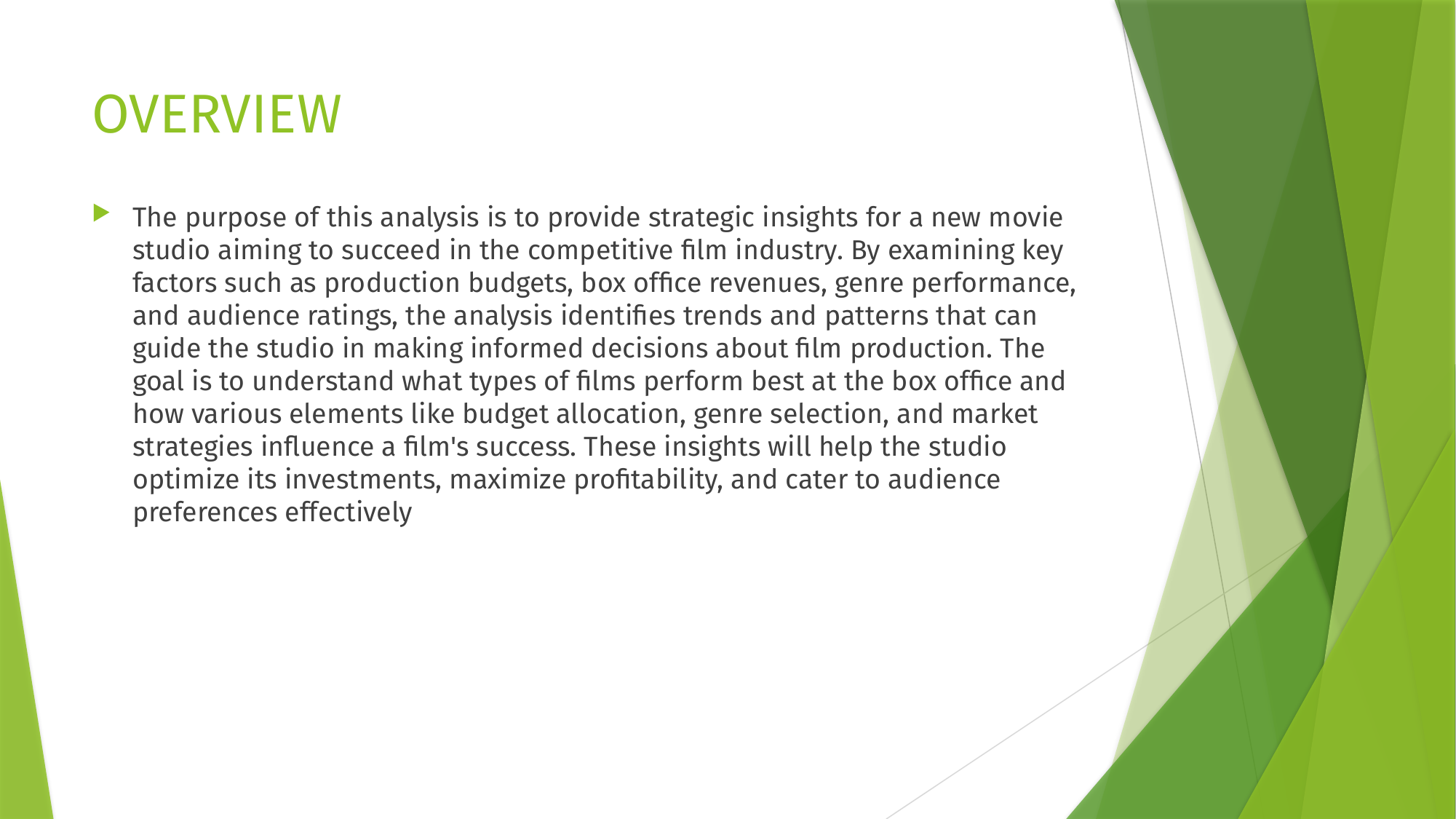

# OVERVIEW
The purpose of this analysis is to provide strategic insights for a new movie studio aiming to succeed in the competitive film industry. By examining key factors such as production budgets, box office revenues, genre performance, and audience ratings, the analysis identifies trends and patterns that can guide the studio in making informed decisions about film production. The goal is to understand what types of films perform best at the box office and how various elements like budget allocation, genre selection, and market strategies influence a film's success. These insights will help the studio optimize its investments, maximize profitability, and cater to audience preferences effectively